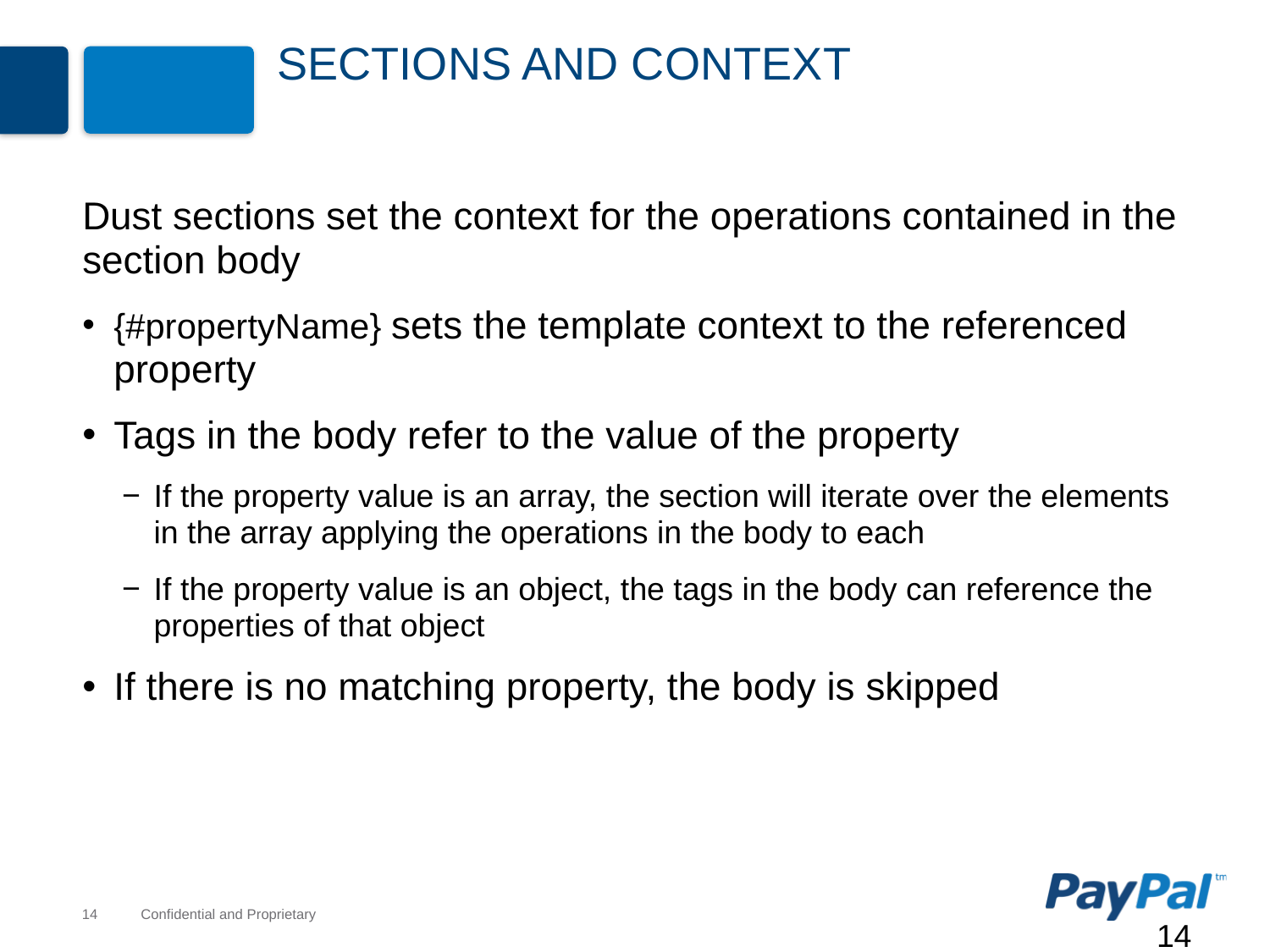

# Sections and Context
Dust sections set the context for the operations contained in the section body
{#propertyName} sets the template context to the referenced property
Tags in the body refer to the value of the property
If the property value is an array, the section will iterate over the elements in the array applying the operations in the body to each
If the property value is an object, the tags in the body can reference the properties of that object
If there is no matching property, the body is skipped

14